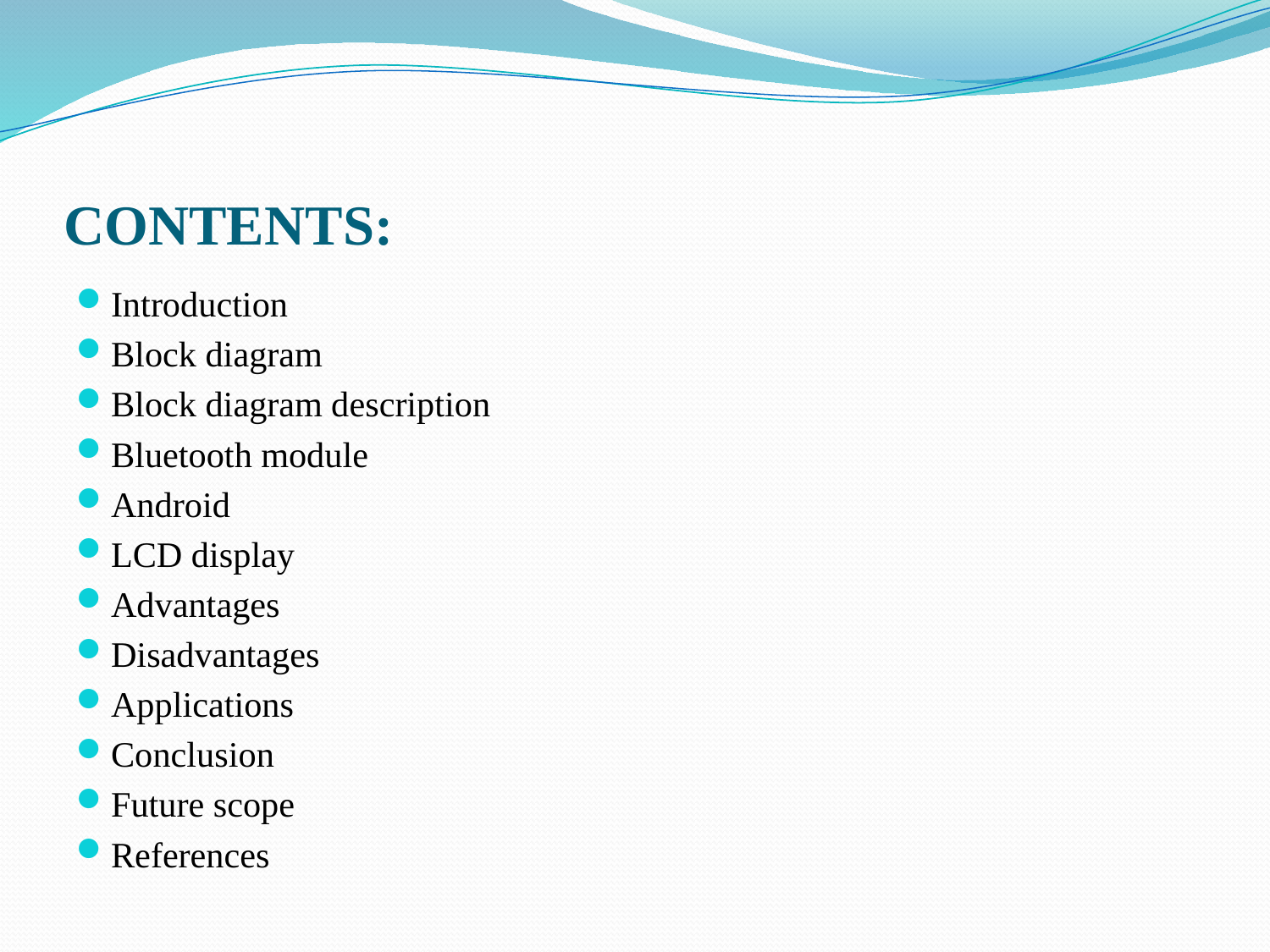

# CONTENTS:
Introduction
Block diagram
Block diagram description
Bluetooth module
Android
LCD display
Advantages
Disadvantages
Applications
Conclusion
Future scope
References